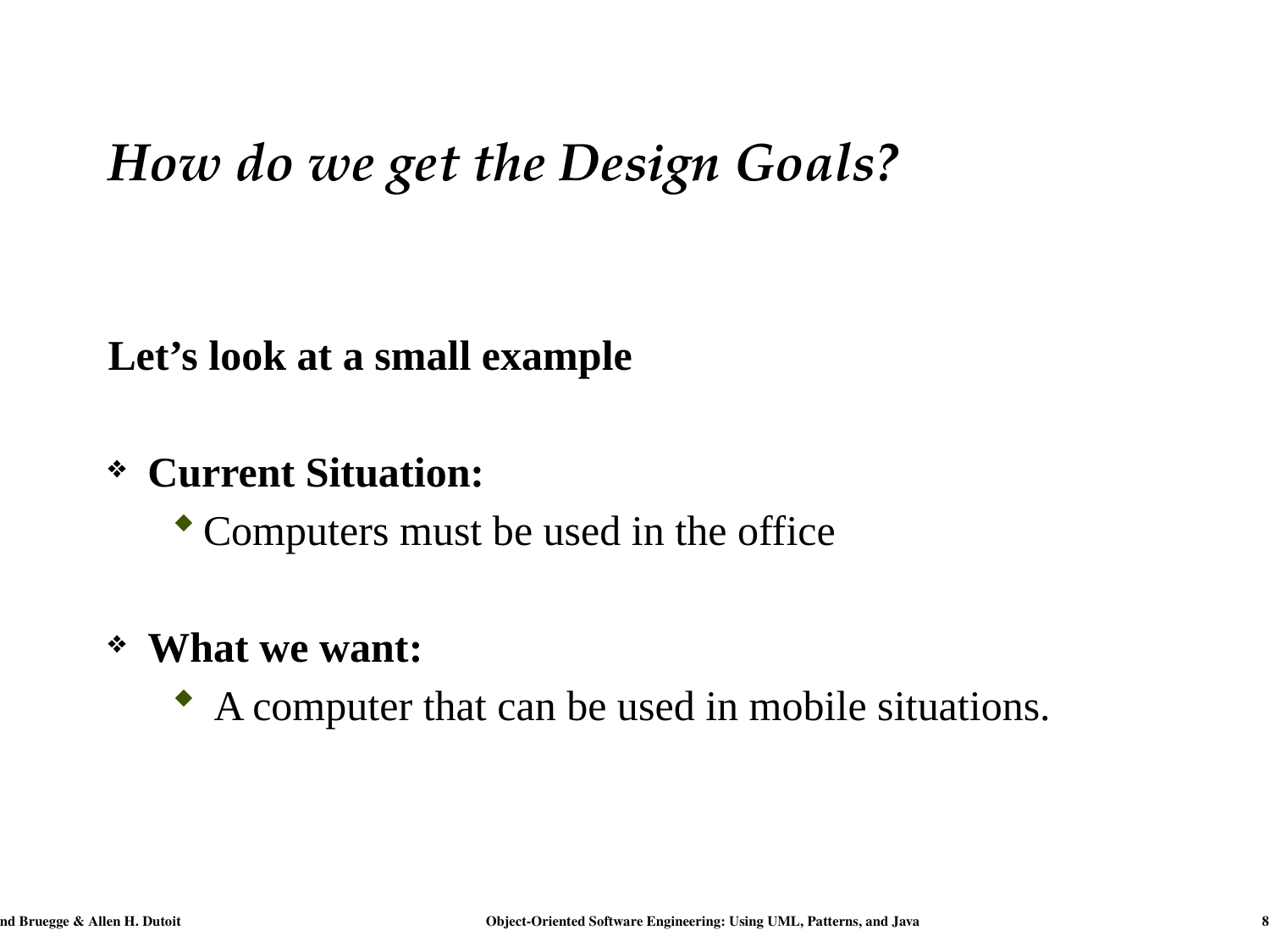

# How do we get the Design Goals?
Let’s look at a small example

Current Situation:
Computers must be used in the office

What we want:
 A computer that can be used in mobile situations.